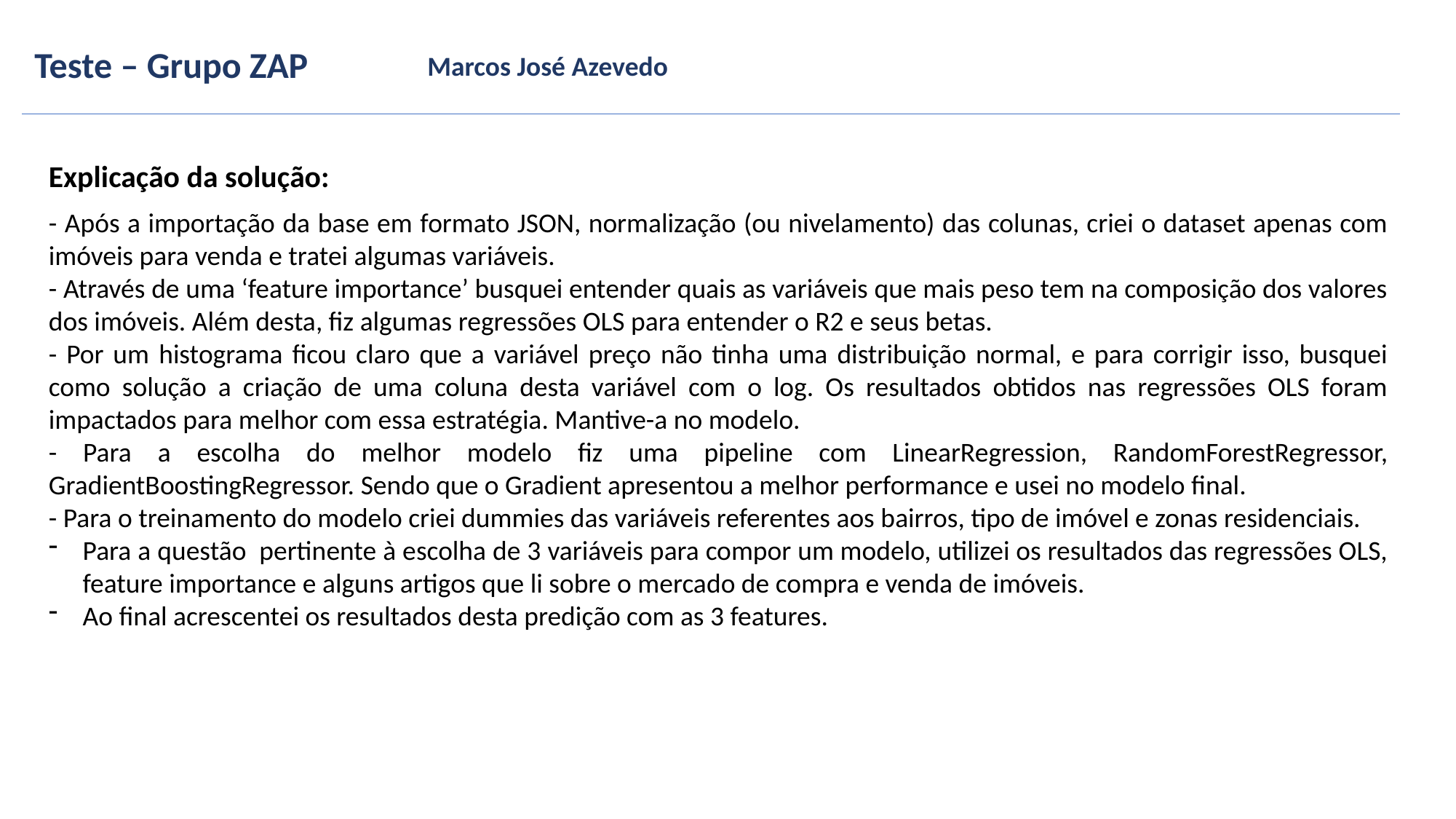

Teste – Grupo ZAP
Marcos José Azevedo
Explicação da solução:
- Após a importação da base em formato JSON, normalização (ou nivelamento) das colunas, criei o dataset apenas com imóveis para venda e tratei algumas variáveis.
- Através de uma ‘feature importance’ busquei entender quais as variáveis que mais peso tem na composição dos valores dos imóveis. Além desta, fiz algumas regressões OLS para entender o R2 e seus betas.
- Por um histograma ficou claro que a variável preço não tinha uma distribuição normal, e para corrigir isso, busquei como solução a criação de uma coluna desta variável com o log. Os resultados obtidos nas regressões OLS foram impactados para melhor com essa estratégia. Mantive-a no modelo.
- Para a escolha do melhor modelo fiz uma pipeline com LinearRegression, RandomForestRegressor, GradientBoostingRegressor. Sendo que o Gradient apresentou a melhor performance e usei no modelo final.
- Para o treinamento do modelo criei dummies das variáveis referentes aos bairros, tipo de imóvel e zonas residenciais.
Para a questão  pertinente à escolha de 3 variáveis para compor um modelo, utilizei os resultados das regressões OLS, feature importance e alguns artigos que li sobre o mercado de compra e venda de imóveis.
Ao final acrescentei os resultados desta predição com as 3 features.